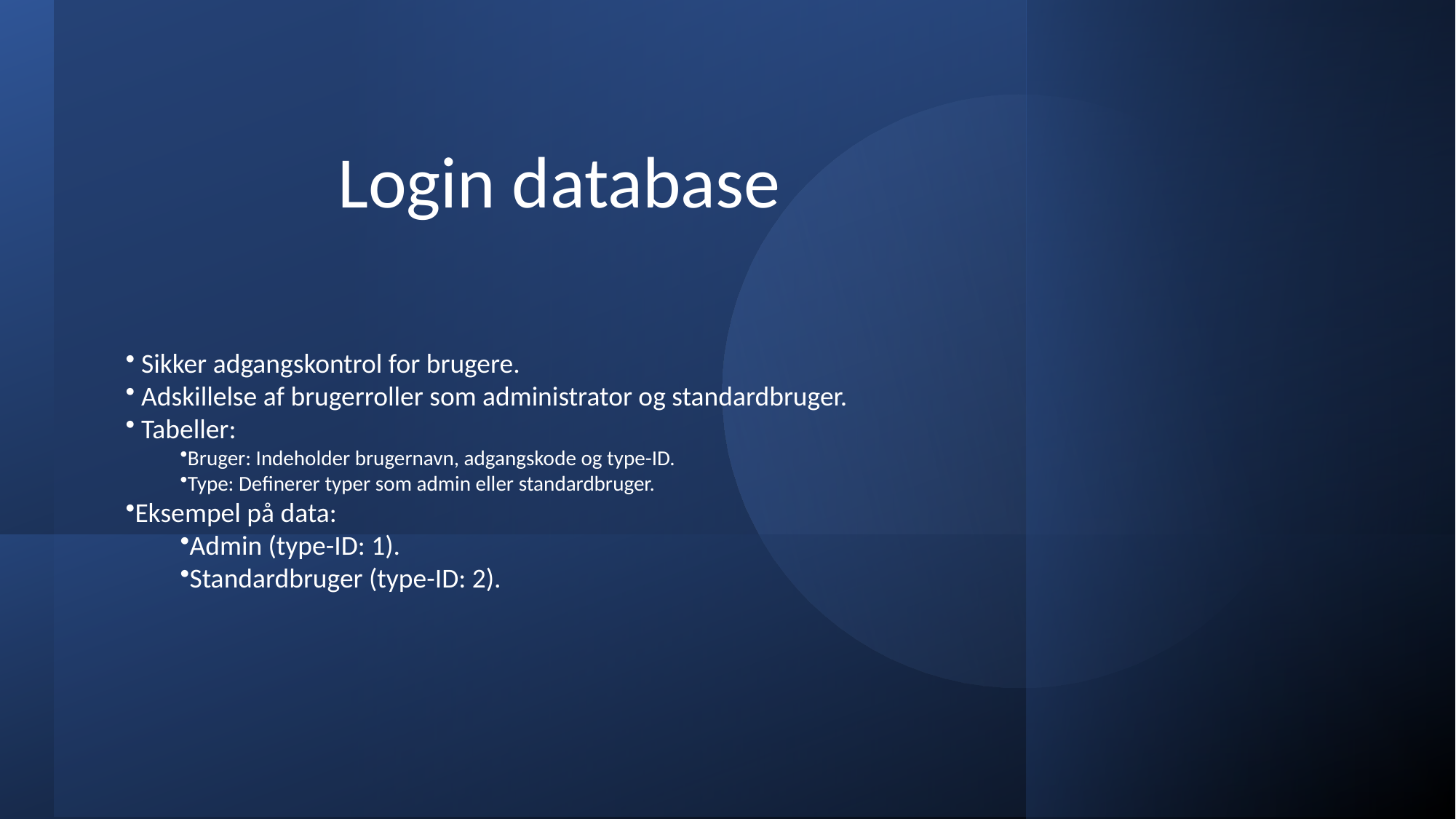

# Login database

 Sikker adgangskontrol for brugere.
 Adskillelse af brugerroller som administrator og standardbruger.
 Tabeller:
Bruger: Indeholder brugernavn, adgangskode og type-ID.
Type: Definerer typer som admin eller standardbruger.
Eksempel på data:
Admin (type-ID: 1).
Standardbruger (type-ID: 2).